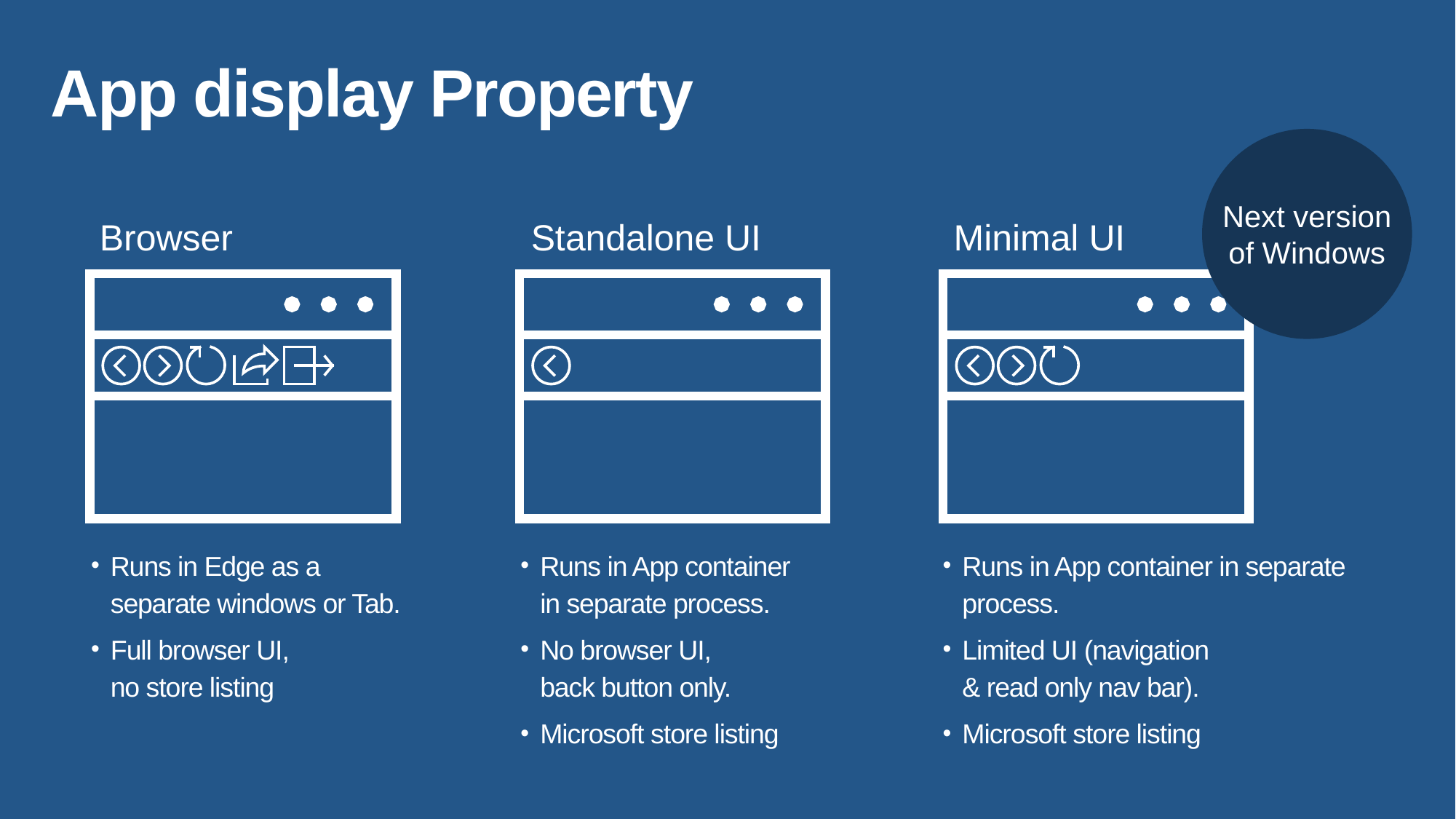

# App display Property
Next version
of Windows

Browser

Runs in Edge as a
separate windows or Tab.
Full browser UI,
no store listing
Standalone UI

Runs in App container
in separate process.
No browser UI,
back button only.
Microsoft store listing
Minimal UI

Runs in App container in separate process.
Limited UI (navigation
& read only nav bar).
Microsoft store listing